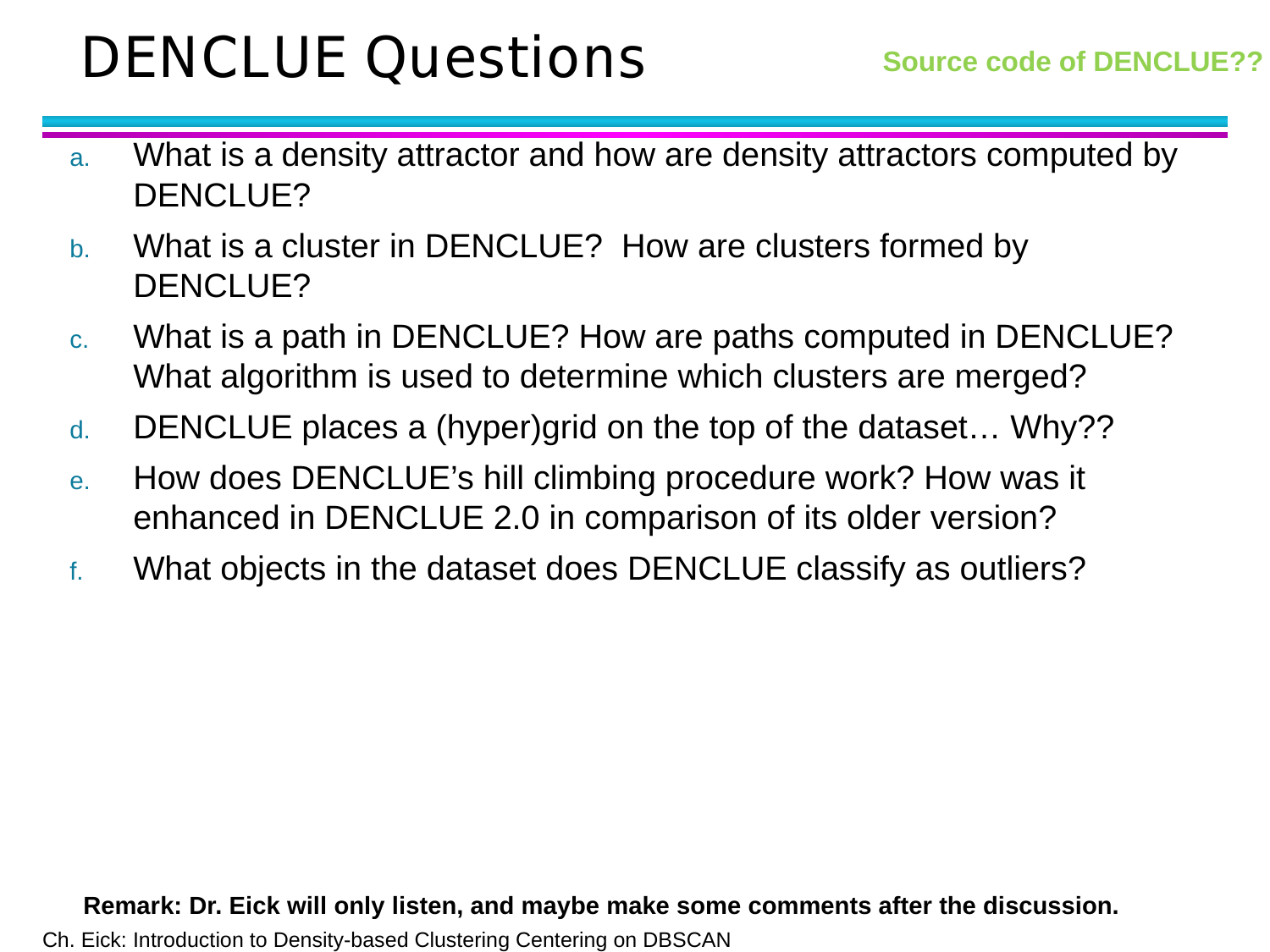

# DENCLUE Questions
Source code of DENCLUE??
What is a density attractor and how are density attractors computed by DENCLUE?
What is a cluster in DENCLUE?  How are clusters formed by DENCLUE?
What is a path in DENCLUE? How are paths computed in DENCLUE? What algorithm is used to determine which clusters are merged?
DENCLUE places a (hyper)grid on the top of the dataset… Why??
How does DENCLUE’s hill climbing procedure work? How was it enhanced in DENCLUE 2.0 in comparison of its older version?
What objects in the dataset does DENCLUE classify as outliers?
Remark: Dr. Eick will only listen, and maybe make some comments after the discussion.